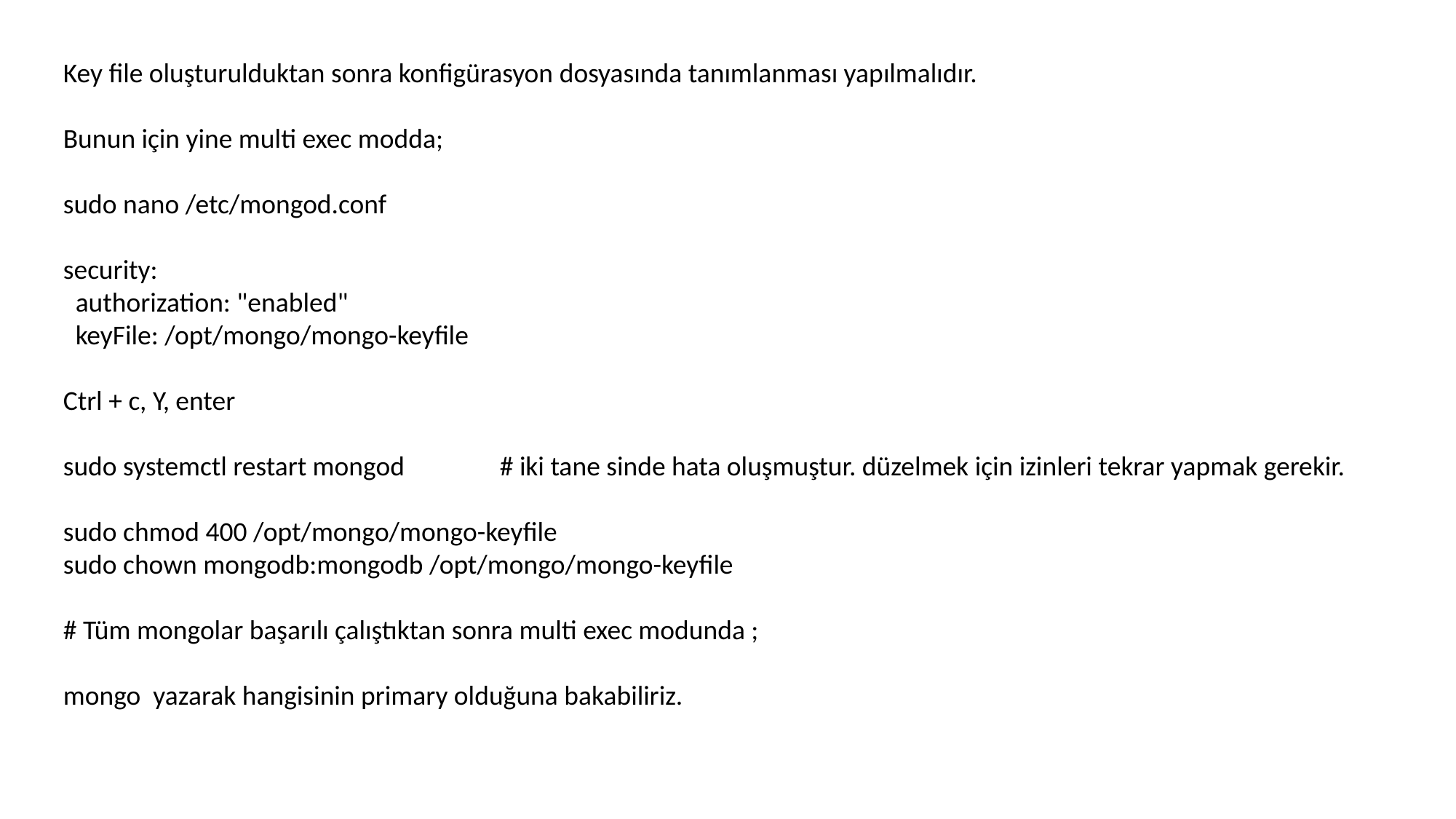

Key file oluşturulduktan sonra konfigürasyon dosyasında tanımlanması yapılmalıdır.

Bunun için yine multi exec modda;

sudo nano /etc/mongod.conf

security:
  authorization: "enabled"
  keyFile: /opt/mongo/mongo-keyfile

Ctrl + c, Y, enter

sudo systemctl restart mongod	# iki tane sinde hata oluşmuştur. düzelmek için izinleri tekrar yapmak gerekir.

sudo chmod 400 /opt/mongo/mongo-keyfile
sudo chown mongodb:mongodb /opt/mongo/mongo-keyfile

# Tüm mongolar başarılı çalıştıktan sonra multi exec modunda ;

mongo  yazarak hangisinin primary olduğuna bakabiliriz.